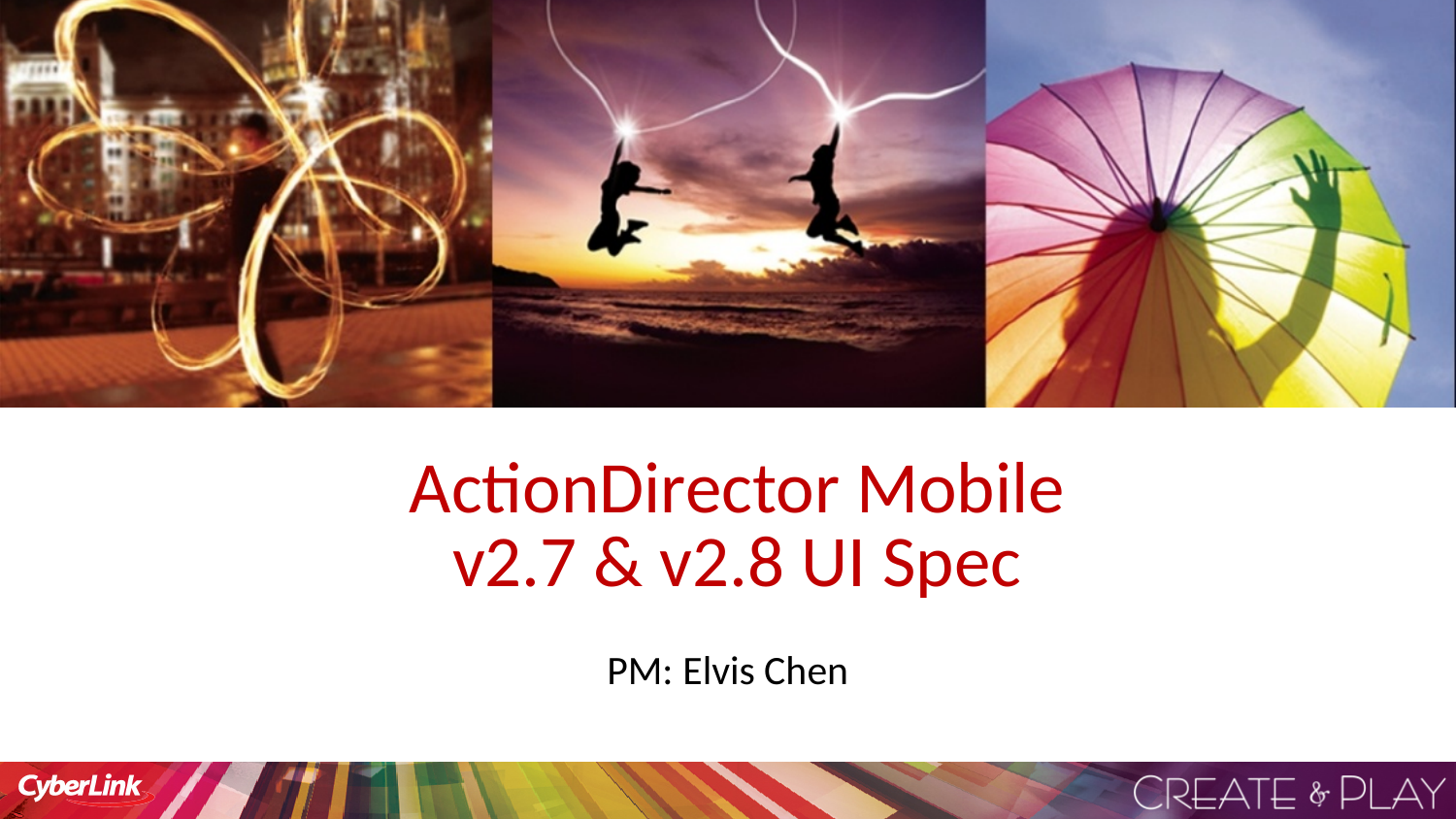

# ActionDirector Mobile v2.7 & v2.8 UI Spec
PM: Elvis Chen